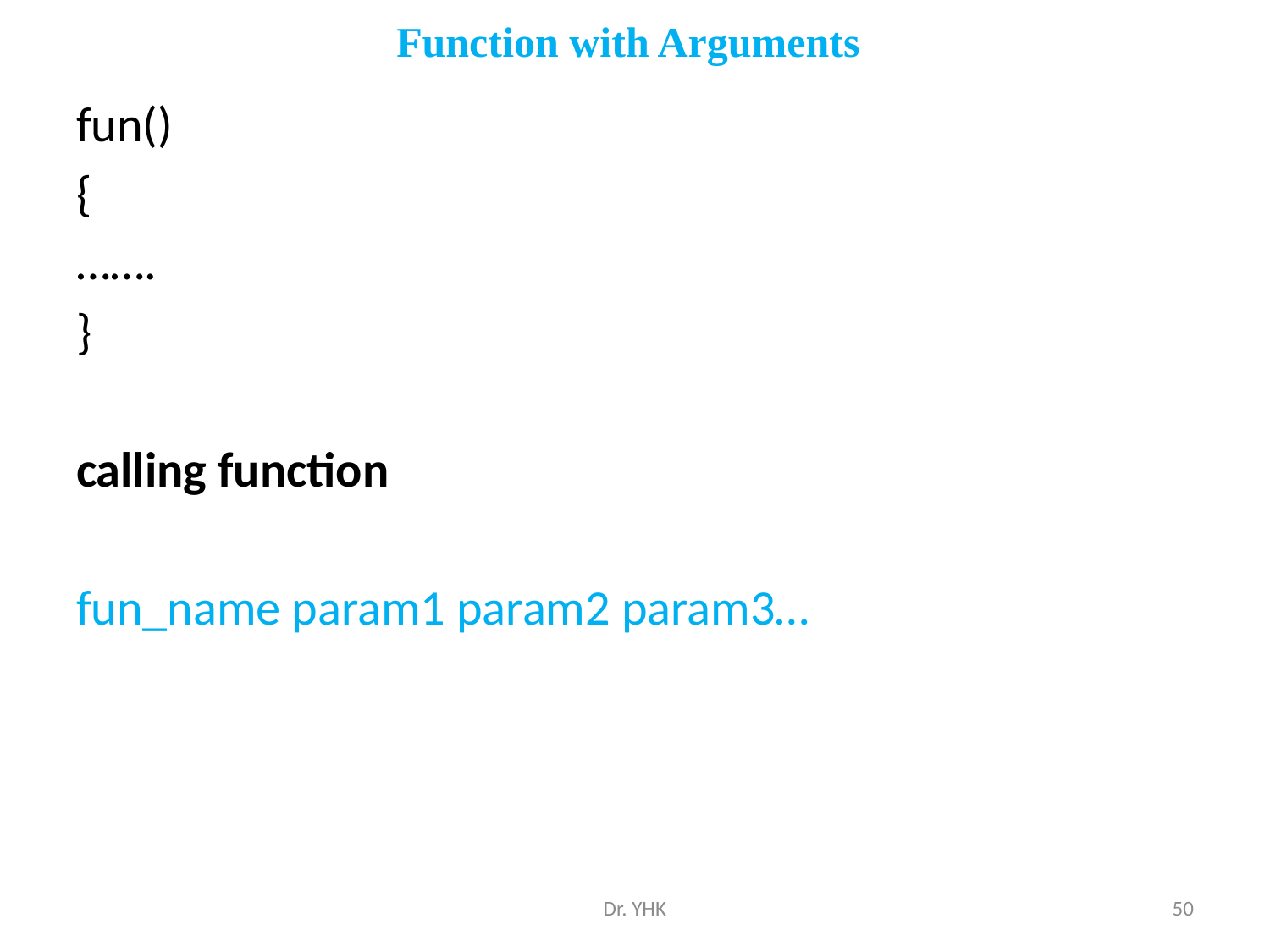

# Function with Arguments
fun()
{
…….
}

calling function

fun_name param1 param2 param3…

Dr. YHK
50